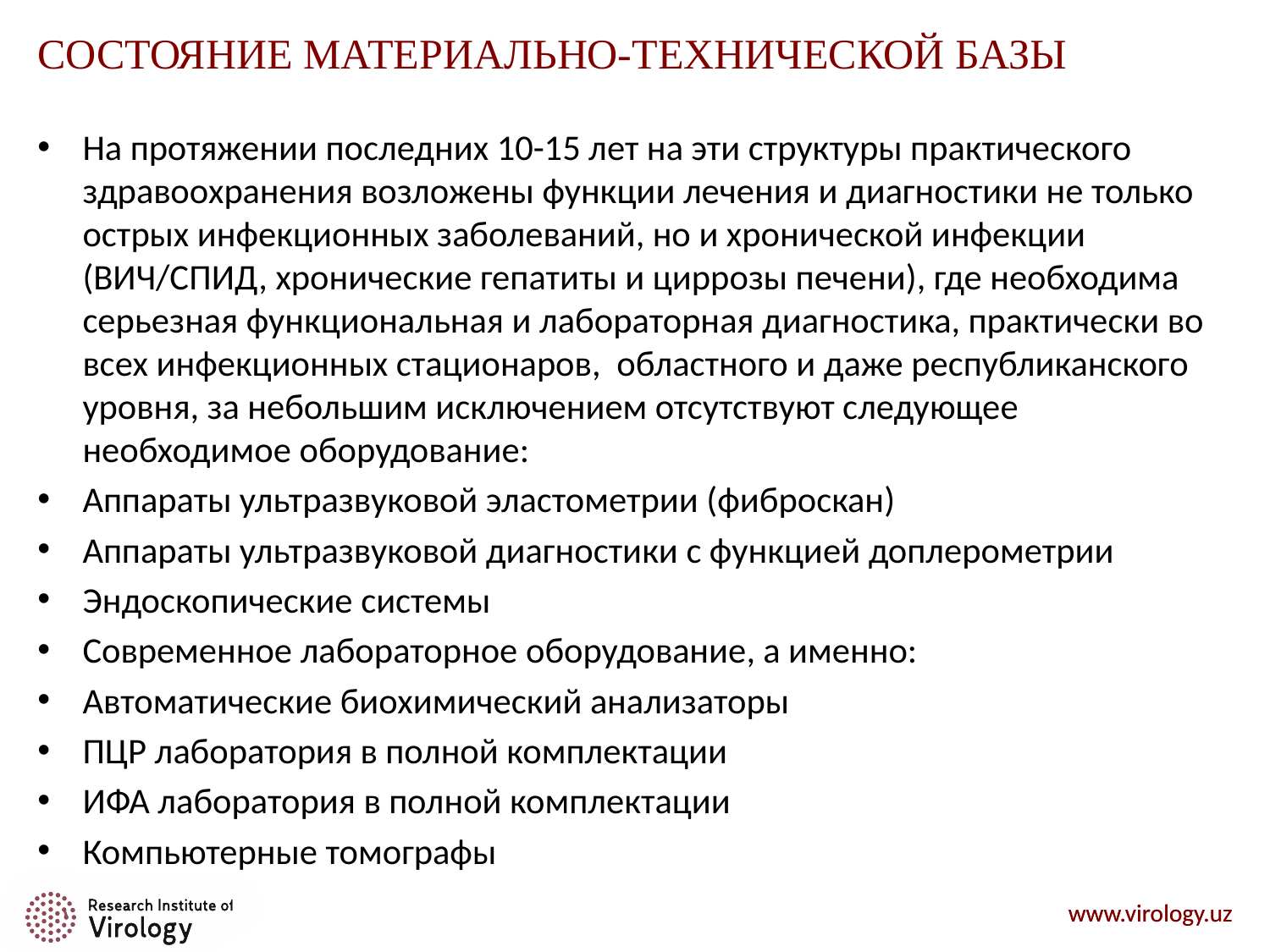

# СОСТОЯНИЕ МАТЕРИАЛЬНО-ТЕХНИЧЕСКОЙ БАЗЫ
На протяжении последних 10-15 лет на эти структуры практического здравоохранения возложены функции лечения и диагностики не только острых инфекционных заболеваний, но и хронической инфекции (ВИЧ/СПИД, хронические гепатиты и циррозы печени), где необходима серьезная функциональная и лабораторная диагностика, практически во всех инфекционных стационаров,  областного и даже республиканского уровня, за небольшим исключением отсутствуют следующее необходимое оборудование:
Аппараты ультразвуковой эластометрии (фиброскан)
Аппараты ультразвуковой диагностики с функцией доплерометрии
Эндоскопические системы
Современное лабораторное оборудование, а именно:
Автоматические биохимический анализаторы
ПЦР лаборатория в полной комплектации
ИФА лаборатория в полной комплектации
Компьютерные томографы